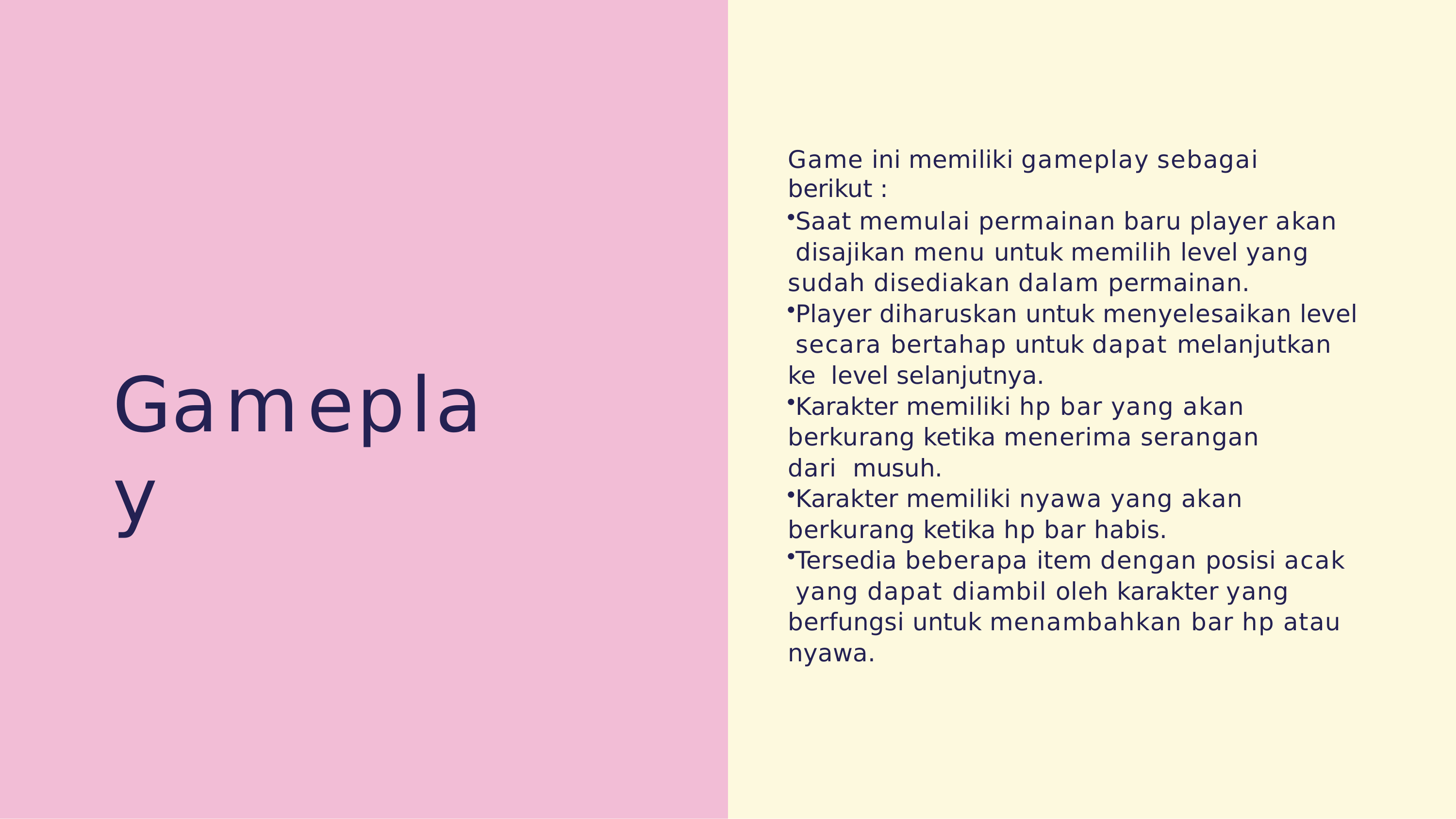

# Game ini memiliki gameplay sebagai berikut :
Saat memulai permainan baru player akan  disajikan menu untuk memilih level yang  sudah disediakan dalam permainan.
Player diharuskan untuk menyelesaikan level  secara bertahap untuk dapat melanjutkan ke  level selanjutnya.
Karakter memiliki hp bar yang akan  berkurang ketika menerima serangan dari  musuh.
Karakter memiliki nyawa yang akan  berkurang ketika hp bar habis.
Tersedia beberapa item dengan posisi acak  yang dapat diambil oleh karakter yang  berfungsi untuk menambahkan bar hp atau  nyawa.
Gameplay